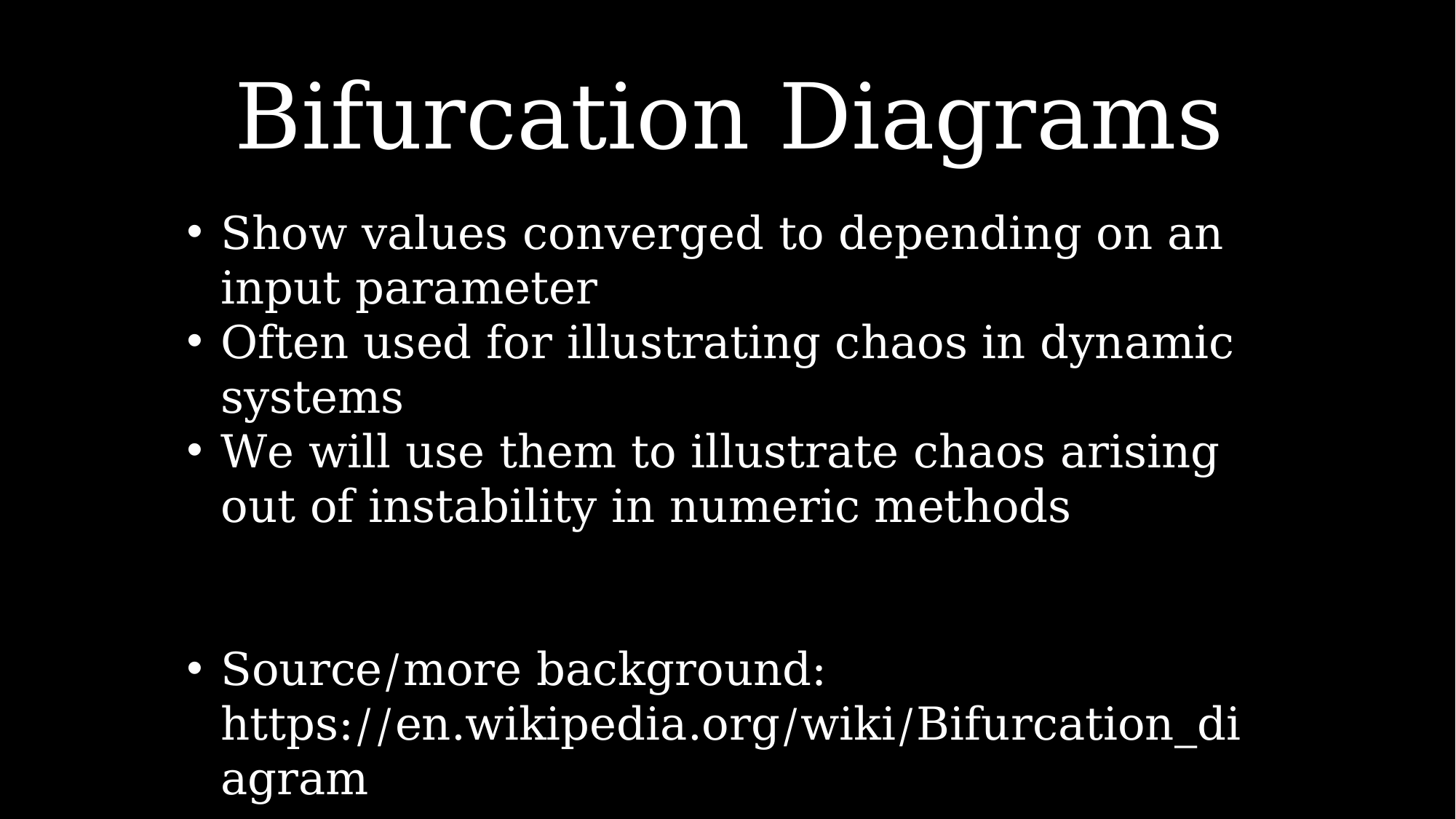

# Bifurcation Diagrams
Show values converged to depending on an input parameter
Often used for illustrating chaos in dynamic systems
We will use them to illustrate chaos arising out of instability in numeric methods

Source/more background: https://en.wikipedia.org/wiki/Bifurcation_diagram